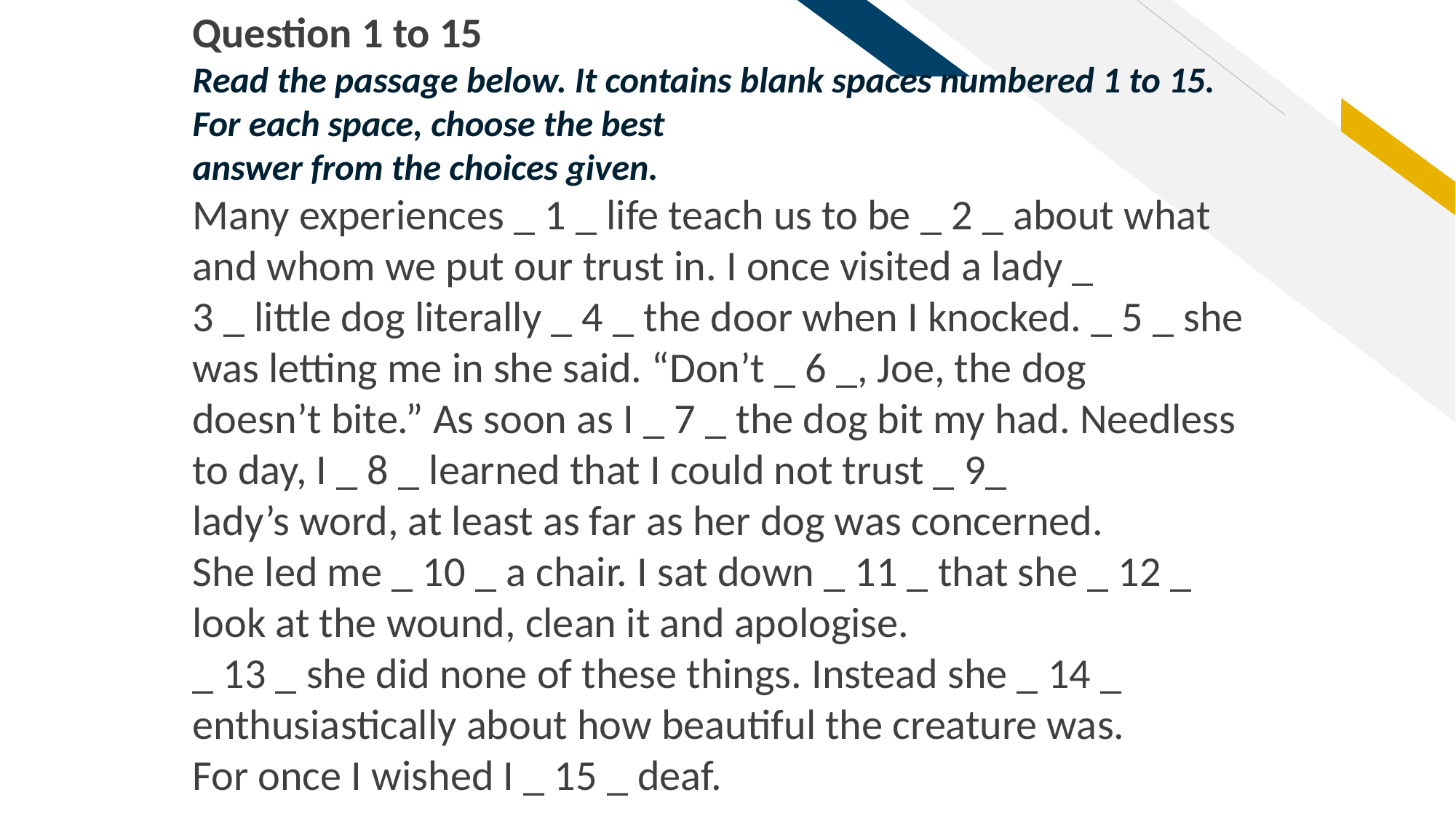

Question 1 to 15
Read the passage below. It contains blank spaces numbered 1 to 15. For each space, choose the best
answer from the choices given.
Many experiences _ 1 _ life teach us to be _ 2 _ about what and whom we put our trust in. I once visited a lady _
3 _ little dog literally _ 4 _ the door when I knocked. _ 5 _ she was letting me in she said. “Don’t _ 6 _, Joe, the dog
doesn’t bite.” As soon as I _ 7 _ the dog bit my had. Needless to day, I _ 8 _ learned that I could not trust _ 9_
lady’s word, at least as far as her dog was concerned.
She led me _ 10 _ a chair. I sat down _ 11 _ that she _ 12 _ look at the wound, clean it and apologise.
_ 13 _ she did none of these things. Instead she _ 14 _ enthusiastically about how beautiful the creature was.
For once I wished I _ 15 _ deaf.